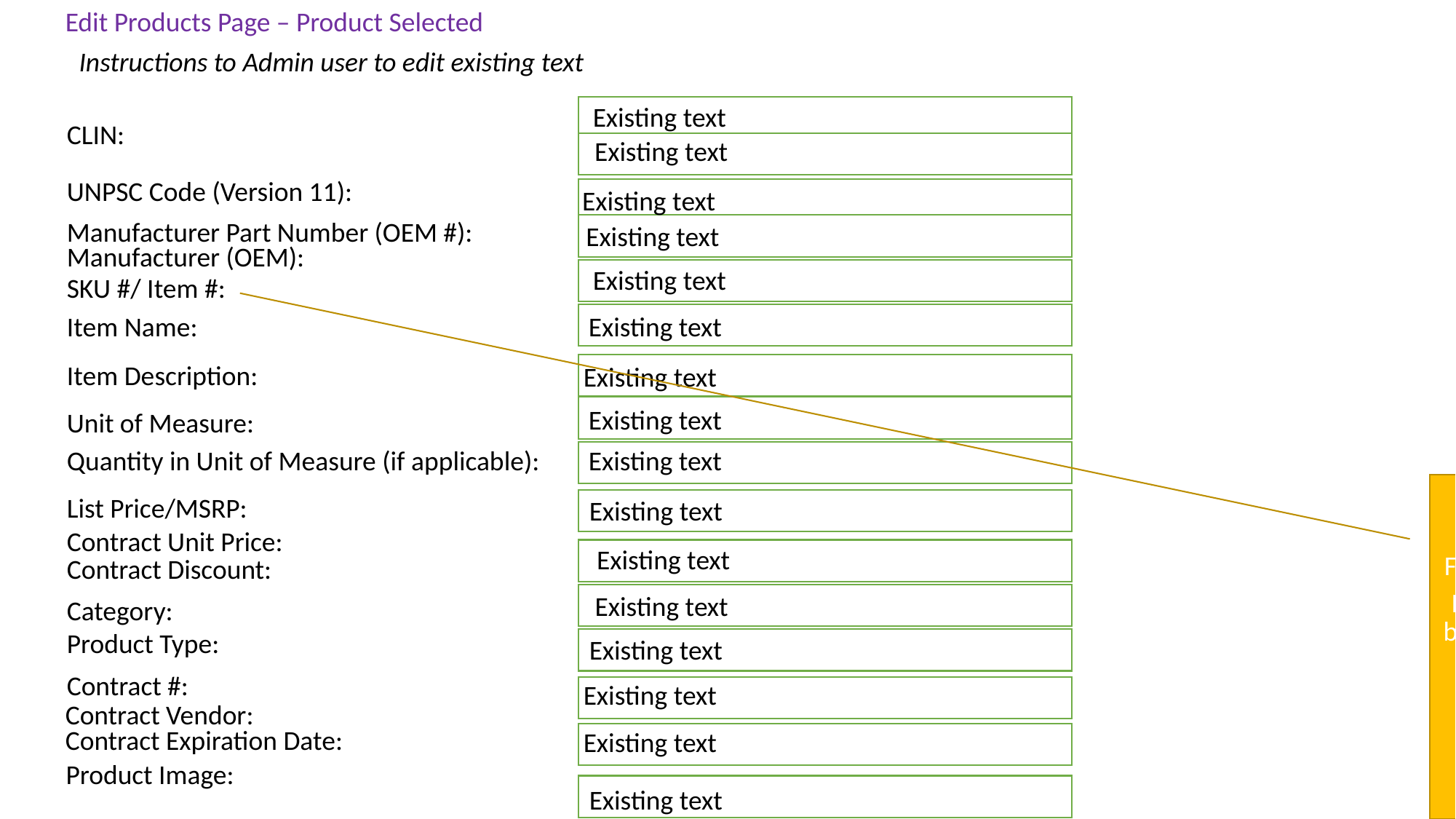

Edit Products Page – Product Selected
Instructions to Admin user to edit existing text
Existing text

CLIN:
Existing text

UNPSC Code (Version 11):
Existing text

Manufacturer Part Number (OEM #):
Existing text

Manufacturer (OEM):
Existing text

SKU #/ Item #:
Item Name:
Existing text

Item Description:
Existing text

Existing text

Unit of Measure:
Quantity in Unit of Measure (if applicable):
Existing text

For OEM and SKUs, perhaps use radio buttons so the user can add multiple SKUs and OEM numbers.
List Price/MSRP:
Existing text

Contract Unit Price:
Existing text

Contract Discount:
Existing text

Category:
Product Type:
Existing text

Contract #:
Existing text

Contract Vendor:
Contract Expiration Date:
Existing text

Product Image:

Existing text
Save
Preview